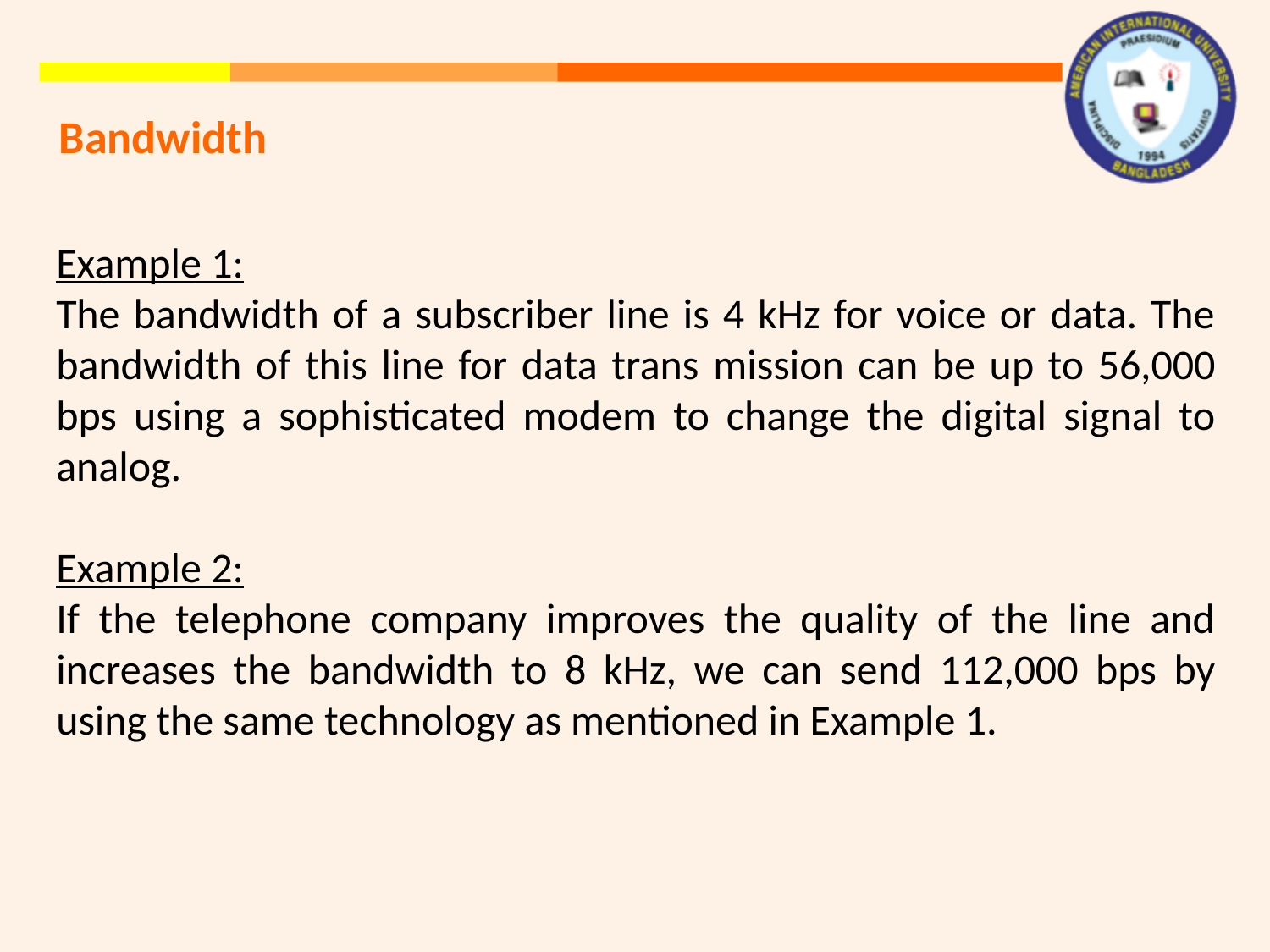

Bandwidth

Example 1:
The bandwidth of a subscriber line is 4 kHz for voice or data. The bandwidth of this line for data trans­ mission can be up to 56,000 bps using a sophisticated modem to change the digital signal to analog.

Example 2:
If the telephone company improves the quality of the line and increases the bandwidth to 8 kHz, we can send 112,000 bps by using the same technology as mentioned in Example 1.